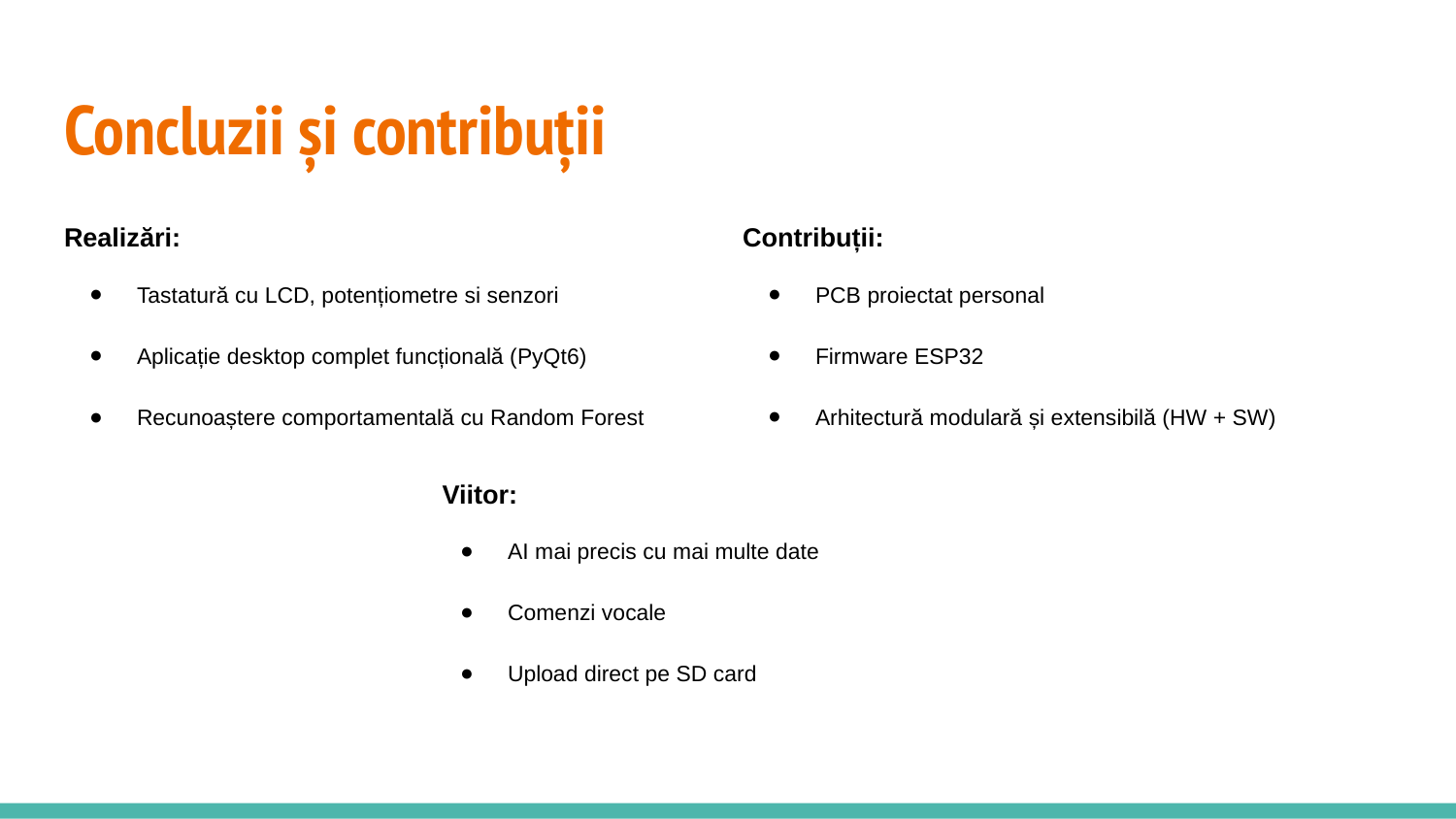

# Concluzii și contribuții
Realizări:
Tastatură cu LCD, potențiometre si senzori
Aplicație desktop complet funcțională (PyQt6)
Recunoaștere comportamentală cu Random Forest
Contribuții:
PCB proiectat personal
Firmware ESP32
Arhitectură modulară și extensibilă (HW + SW)

 Viitor:
AI mai precis cu mai multe date
Comenzi vocale
Upload direct pe SD card